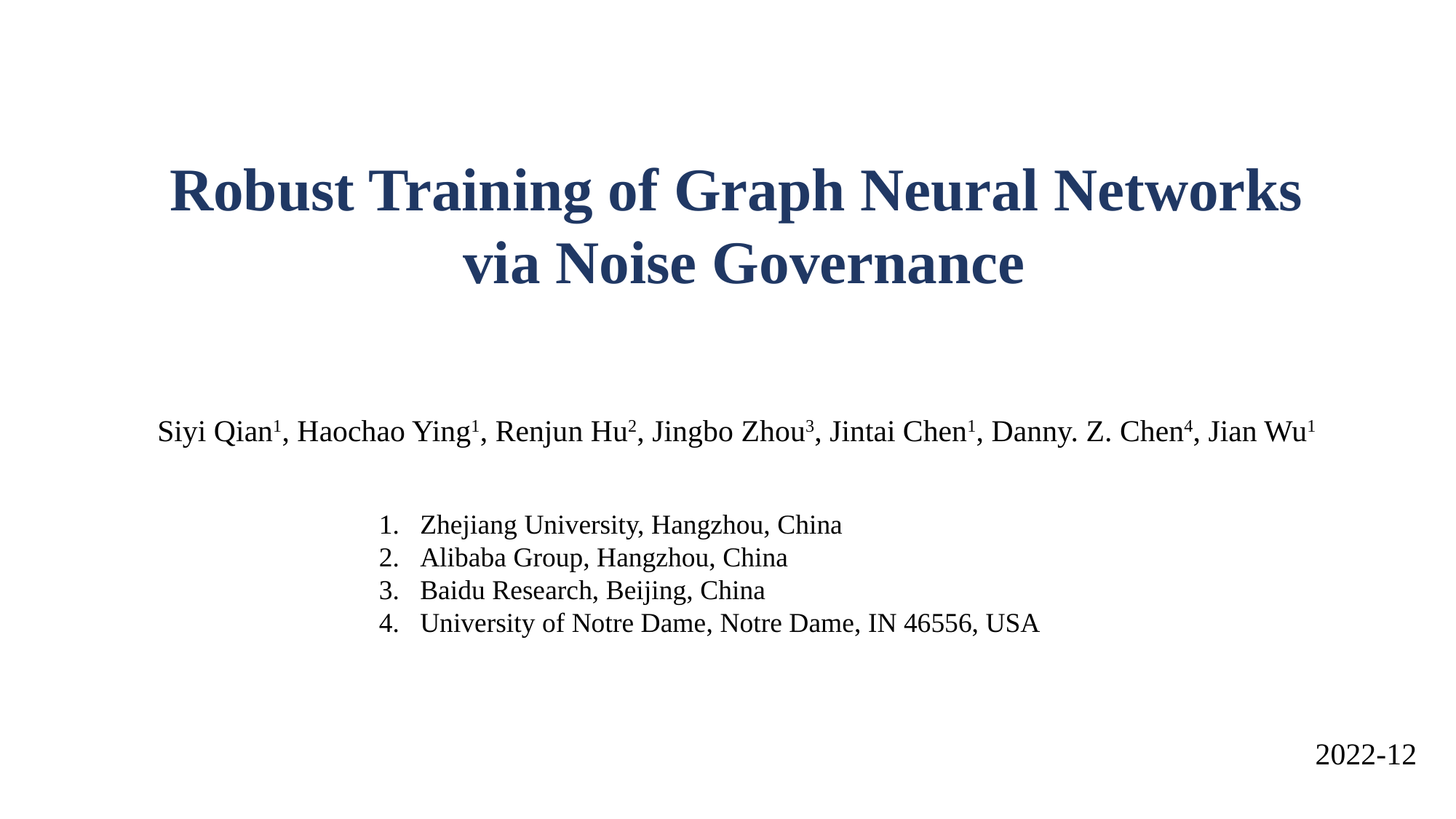

Robust Training of Graph Neural Networks
 via Noise Governance

Siyi Qian1, Haochao Ying1, Renjun Hu2, Jingbo Zhou3, Jintai Chen1, Danny. Z. Chen4, Jian Wu1
Zhejiang University, Hangzhou, China
Alibaba Group, Hangzhou, China
Baidu Research, Beijing, China
University of Notre Dame, Notre Dame, IN 46556, USA

2022-12